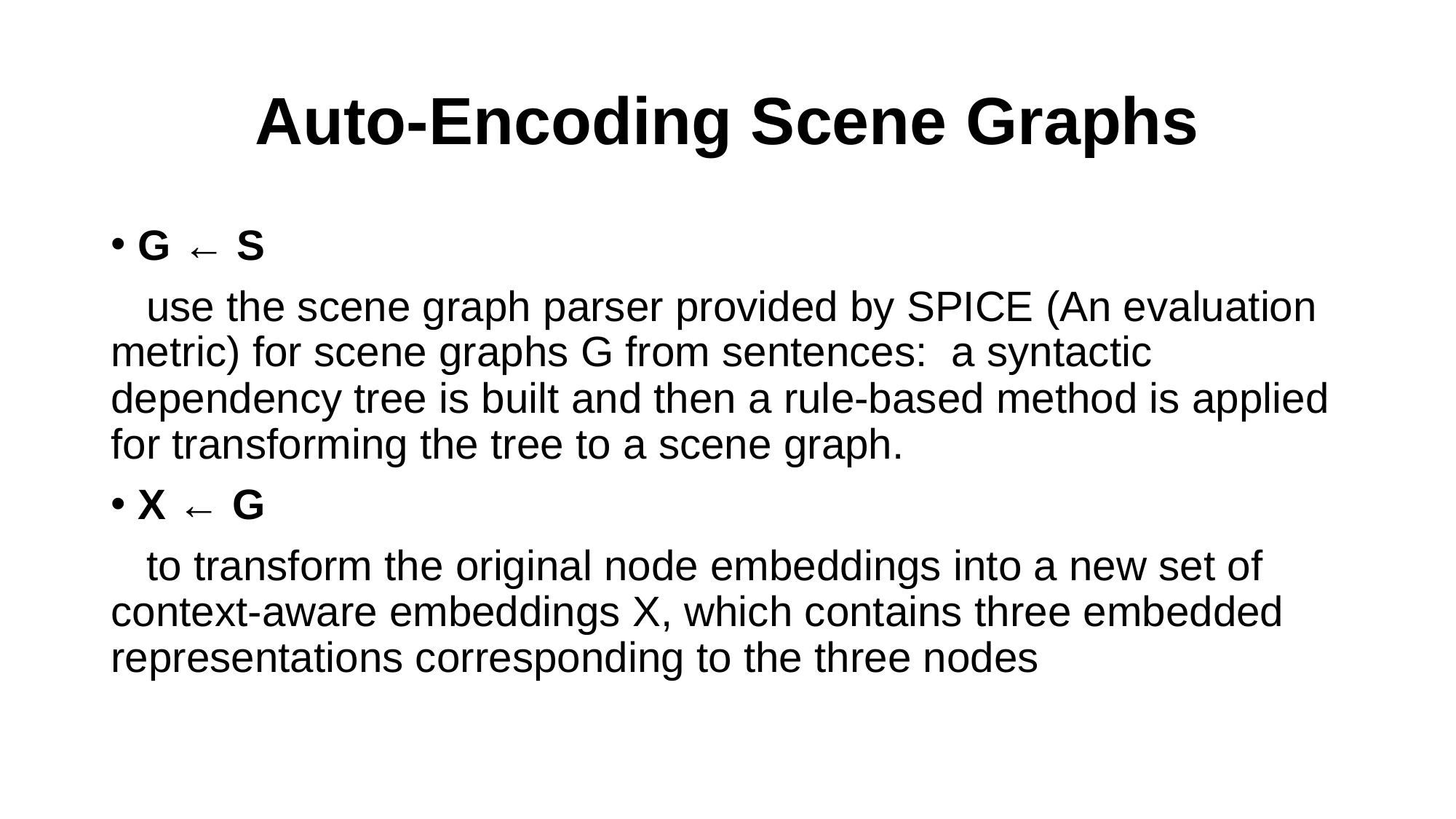

# Auto-Encoding Scene Graphs
G ← S
   use the scene graph parser provided by SPICE (An evaluation metric) for scene graphs G from sentences:  a syntactic dependency tree is built and then a rule-based method is applied for transforming the tree to a scene graph.
X ← G
   to transform the original node embeddings into a new set of context-aware embeddings X, which contains three embedded representations corresponding to the three nodes